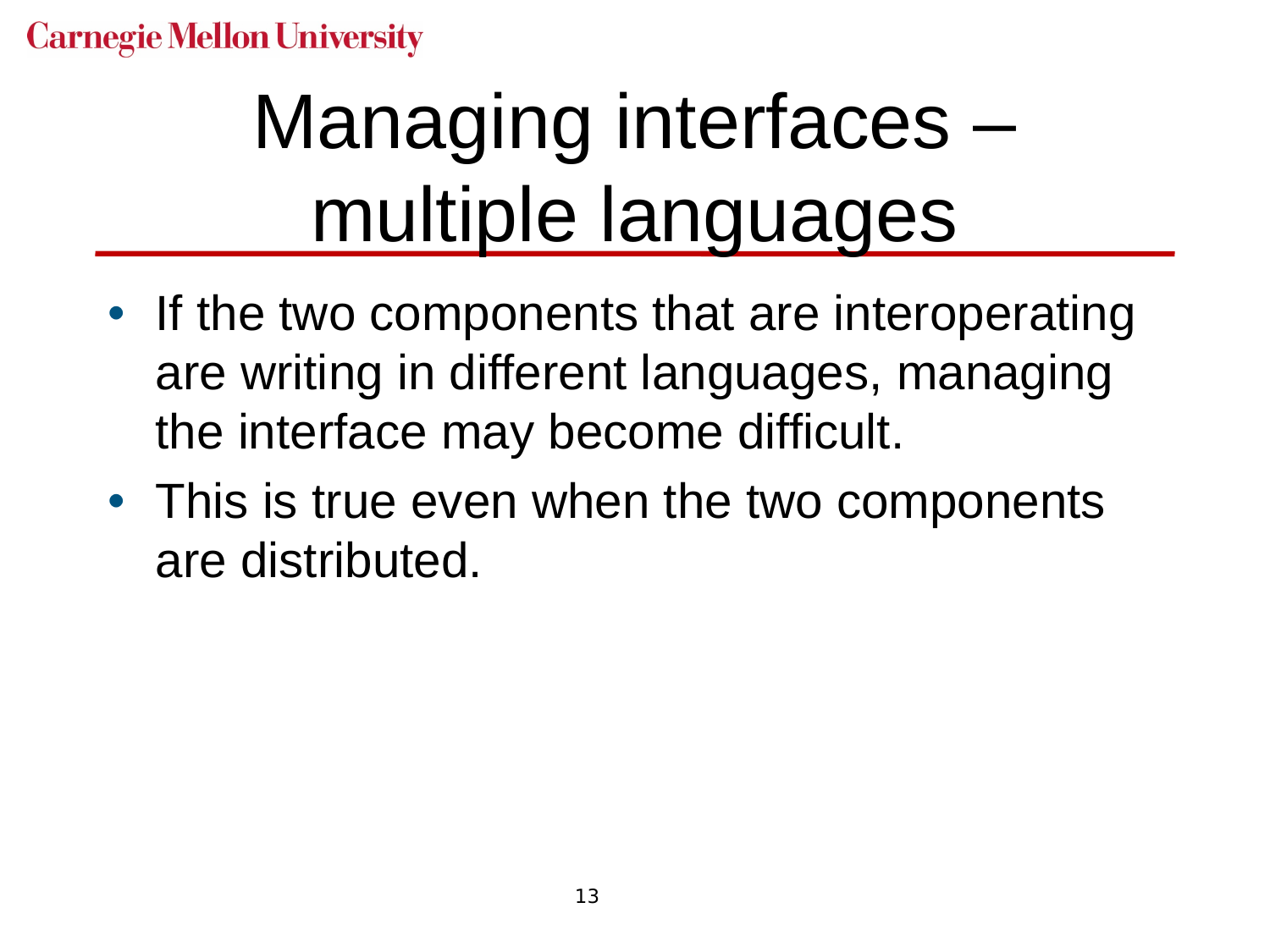

# Managing interfaces – multiple languages
If the two components that are interoperating are writing in different languages, managing the interface may become difficult.
This is true even when the two components are distributed.